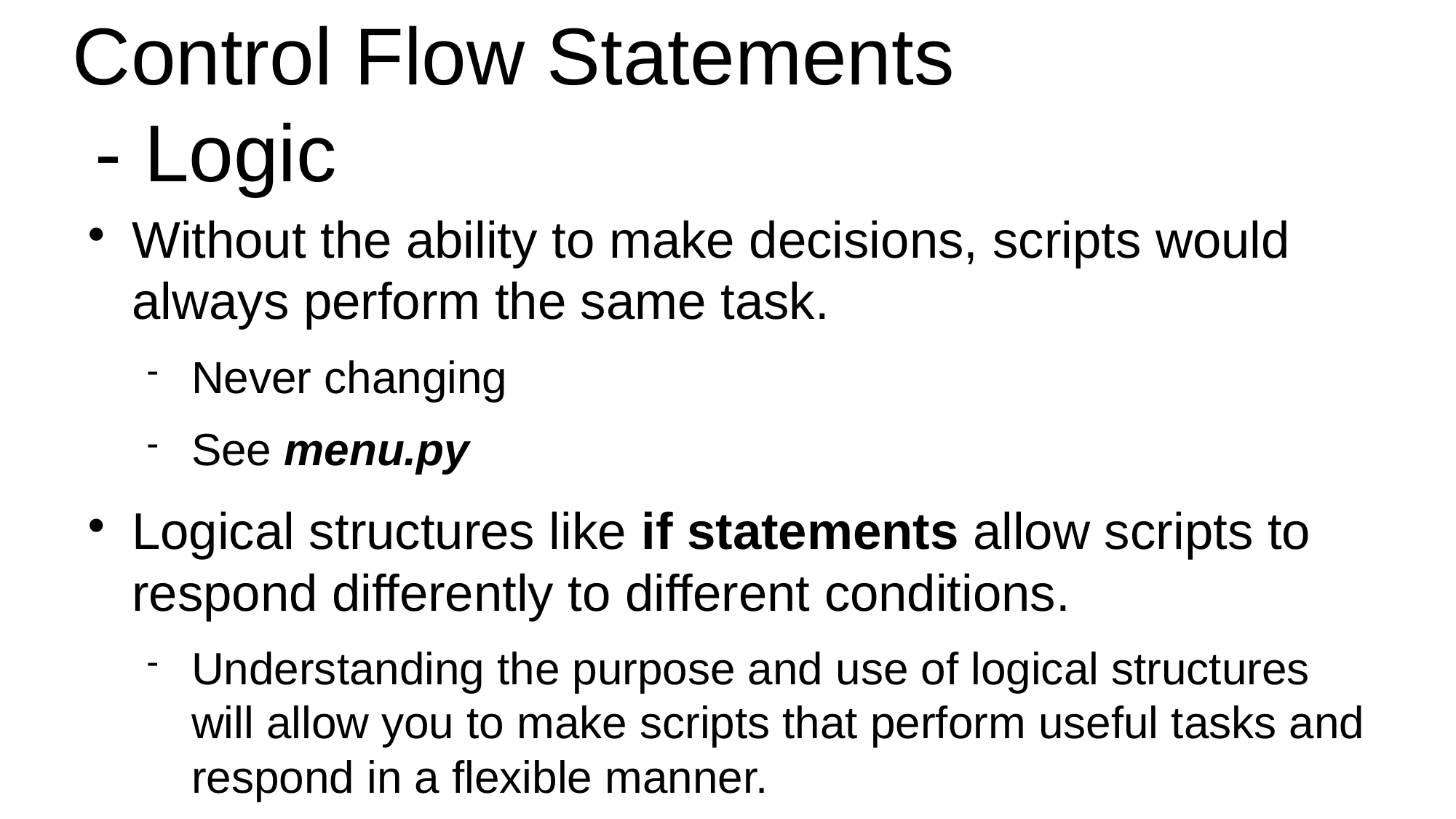

Control Flow Statements
 - Logic
Without the ability to make decisions, scripts would always perform the same task.
Never changing
See menu.py
Logical structures like if statements allow scripts to respond differently to different conditions.
Understanding the purpose and use of logical structures will allow you to make scripts that perform useful tasks and respond in a flexible manner.